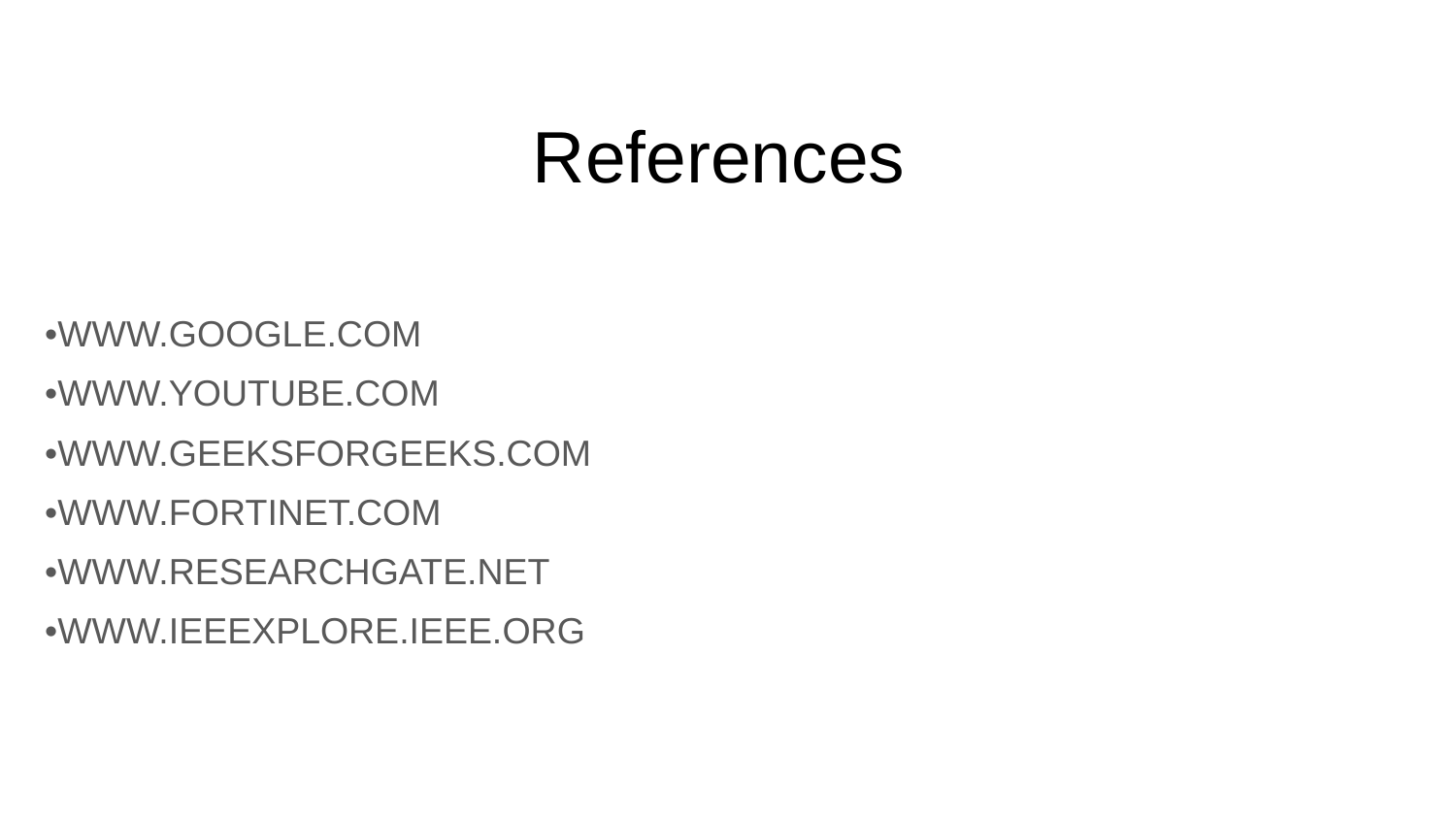

# References
•WWW.GOOGLE.COM
•WWW.YOUTUBE.COM
•WWW.GEEKSFORGEEKS.COM
•WWW.FORTINET.COM
•WWW.RESEARCHGATE.NET
•WWW.IEEEXPLORE.IEEE.ORG